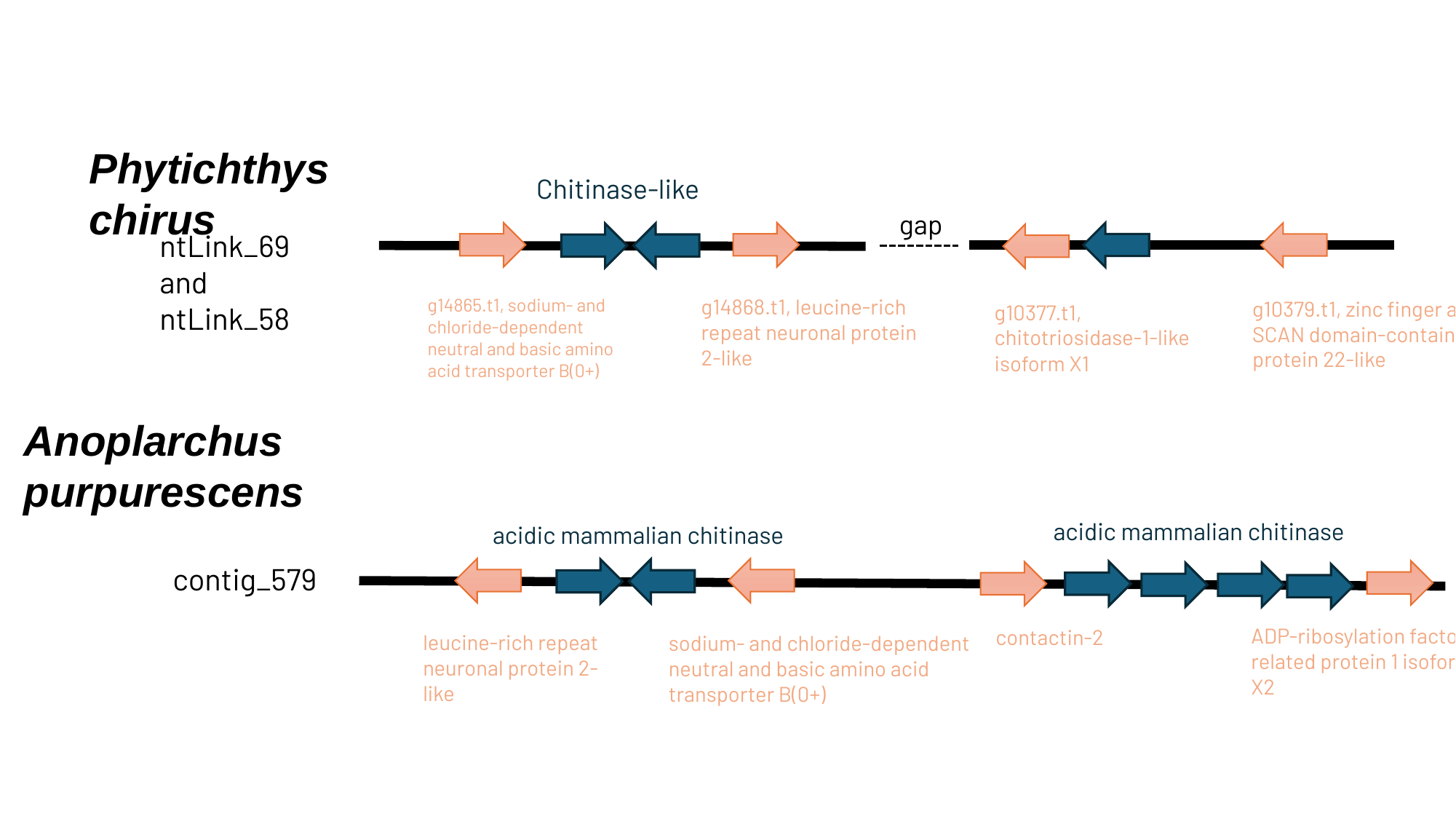

Phytichthys chirus
Chitinase-like
gap
ntLink_69 and ntLink_58

g14865.t1, sodium- and chloride-dependent neutral and basic amino acid transporter B(0+)
g14868.t1, leucine-rich repeat neuronal protein 2-like
g10379.t1, zinc finger and SCAN domain-containing protein 22-like
g10377.t1, chitotriosidase-1-like isoform X1
Anoplarchus purpurescens
acidic mammalian chitinase
acidic mammalian chitinase
contig_579

ADP-ribosylation factor-related protein 1 isoform X2
contactin-2
leucine-rich repeat neuronal protein 2-like
sodium- and chloride-dependent neutral and basic amino acid transporter B(0+)